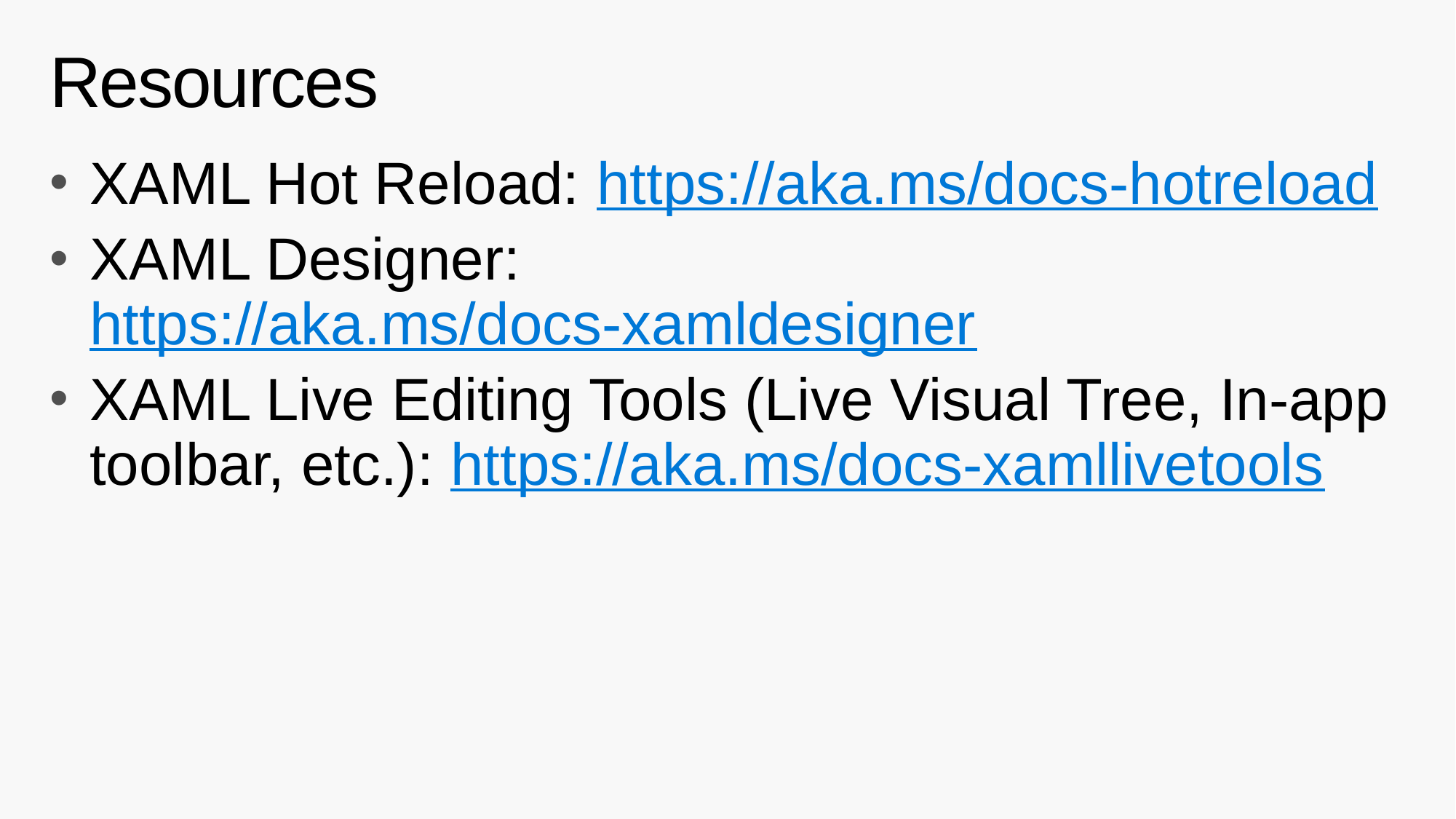

# Resources
XAML Hot Reload: https://aka.ms/docs-hotreload
XAML Designer: https://aka.ms/docs-xamldesigner
XAML Live Editing Tools (Live Visual Tree, In-app toolbar, etc.): https://aka.ms/docs-xamllivetools